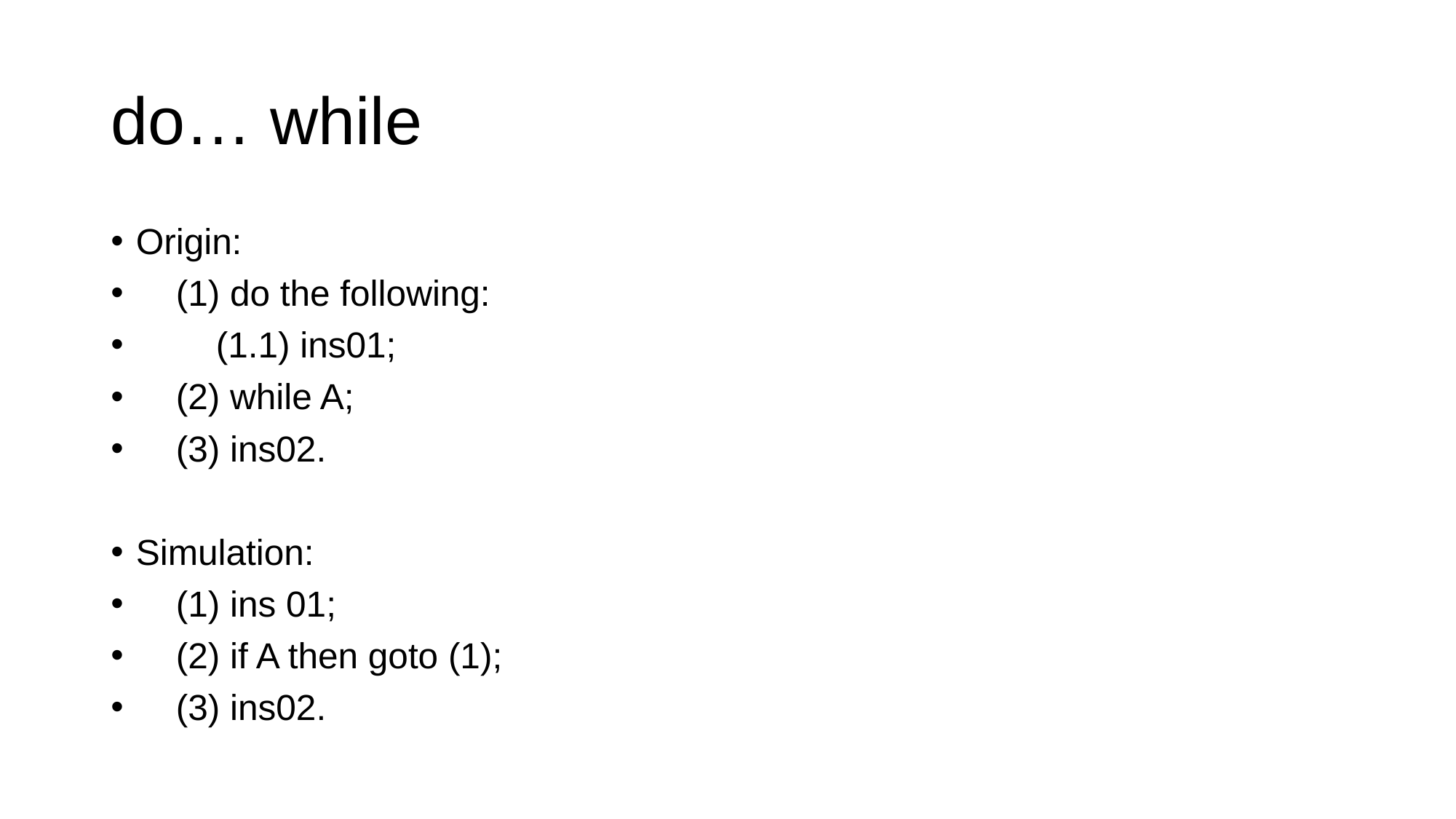

# do… while
Origin:
    (1) do the following:
        (1.1) ins01;
    (2) while A;
    (3) ins02.

Simulation:
    (1) ins 01;
    (2) if A then goto (1);
    (3) ins02.